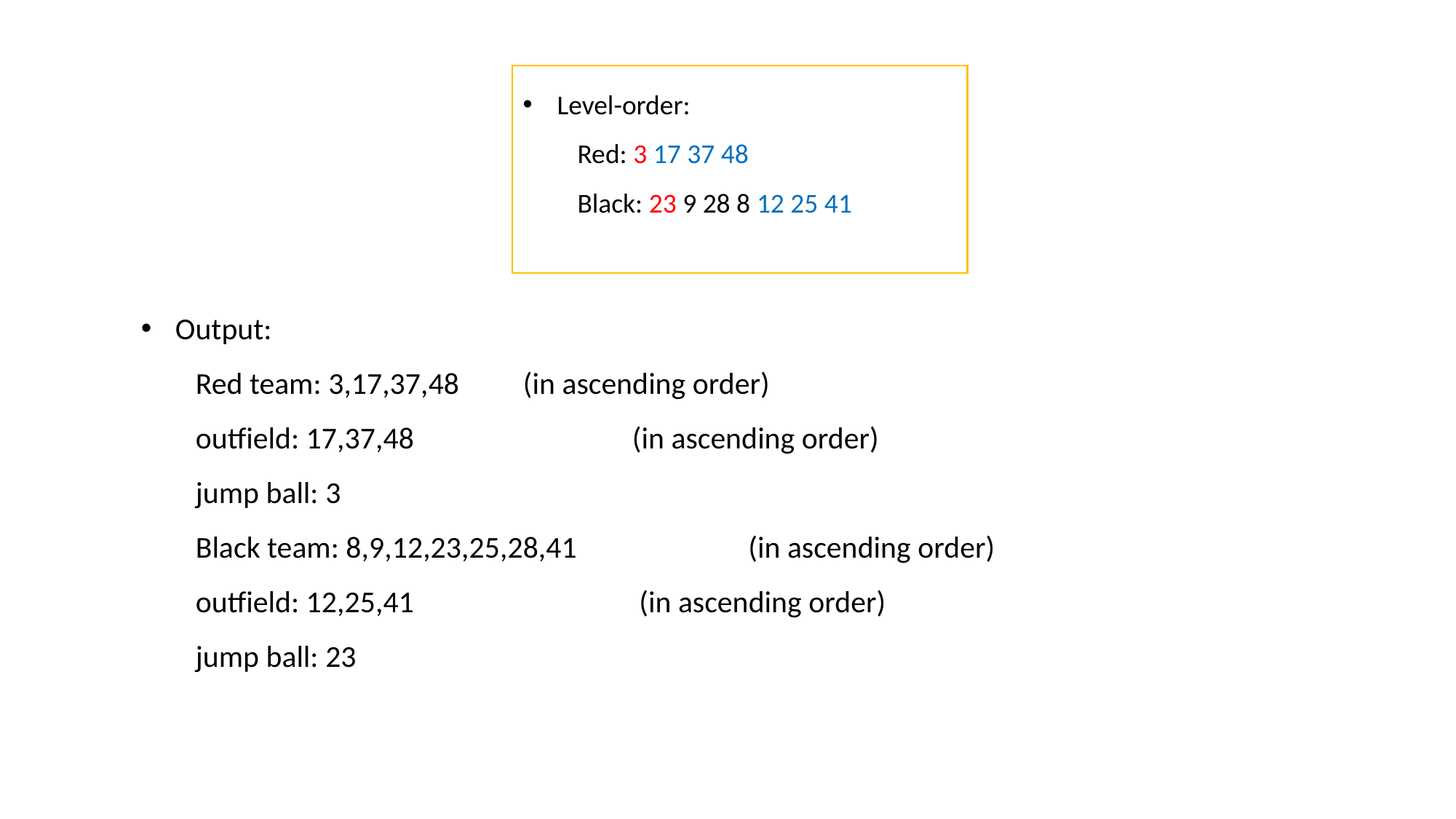

Output:
Red team: 3,17,37,48 	(in ascending order)
outfield: 17,37,48		(in ascending order)
jump ball: 3
Black team: 8,9,12,23,25,28,41		 (in ascending order)
outfield: 12,25,41		 (in ascending order)
jump ball: 23

Level-order:
Red: 3 17 37 48
Black: 23 9 28 8 12 25 41